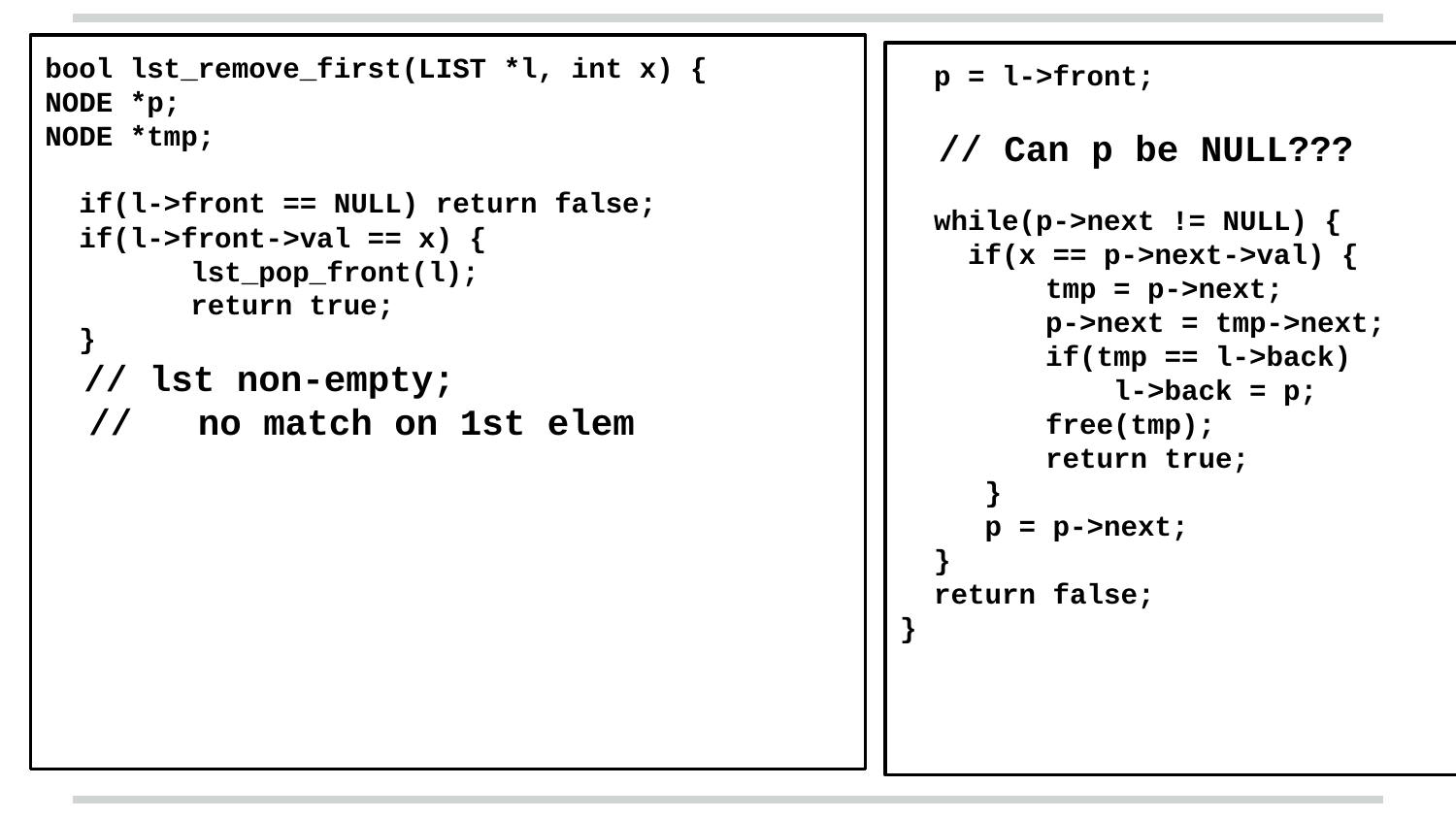

bool lst_remove_first(LIST *l, int x) {
NODE *p;
NODE *tmp;
  if(l->front == NULL) return false;
  if(l->front->val == x) {
	lst_pop_front(l);
	return true;
  }
  // lst non-empty;
  //   no match on 1st elem
  p = l->front;

  // Can p be NULL???
  while(p->next != NULL) {
    if(x == p->next->val) {
	tmp = p->next;
	p->next = tmp->next;
	if(tmp == l->back)
	    l->back = p;
	free(tmp);
	return true;
     }
     p = p->next;
  }
  return false;
}